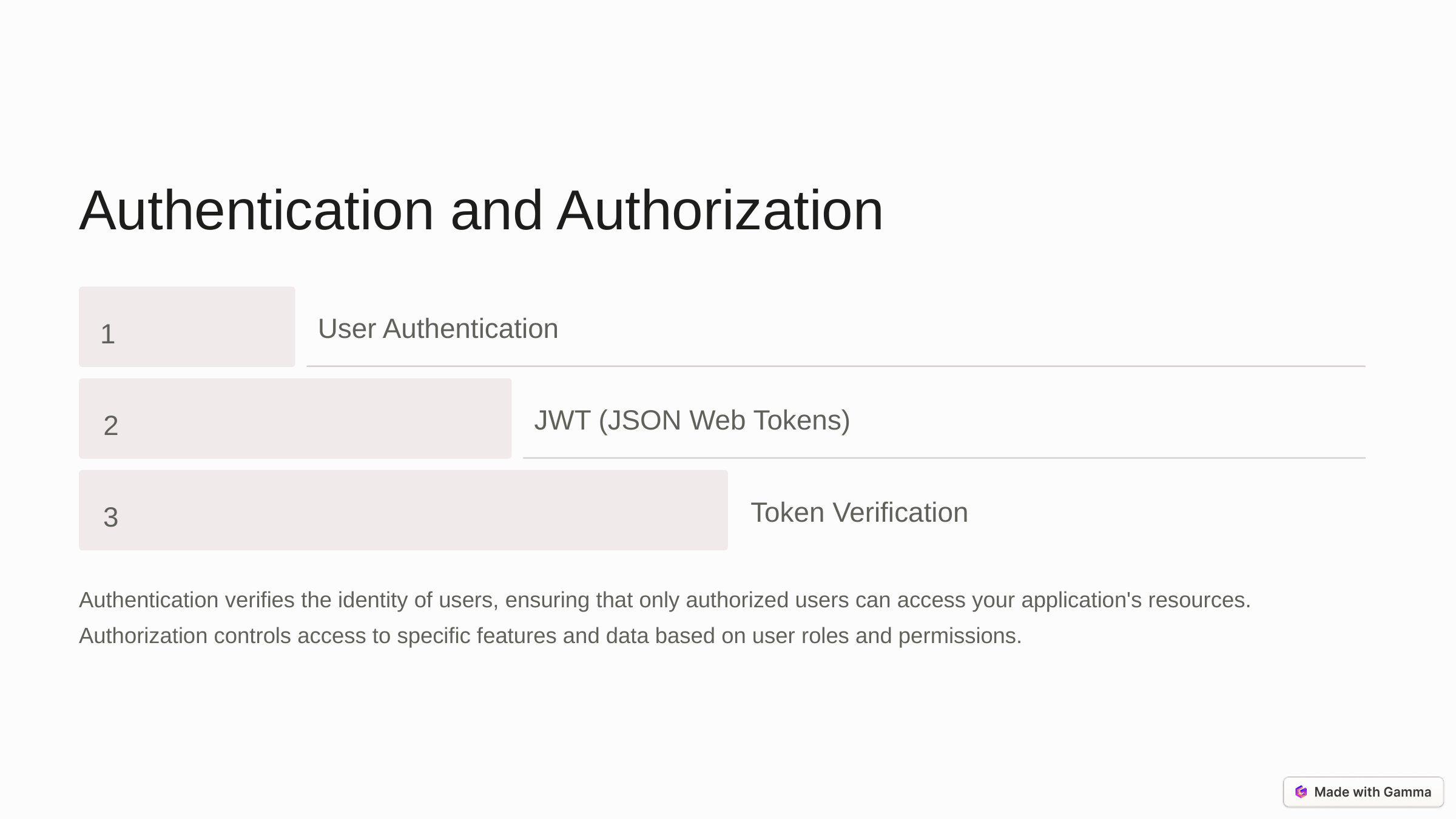

Authentication and Authorization

1
User Authentication

2
JWT (JSON Web Tokens)

3
Token Verification
Authentication verifies the identity of users, ensuring that only authorized users can access your application's resources. Authorization controls access to specific features and data based on user roles and permissions.